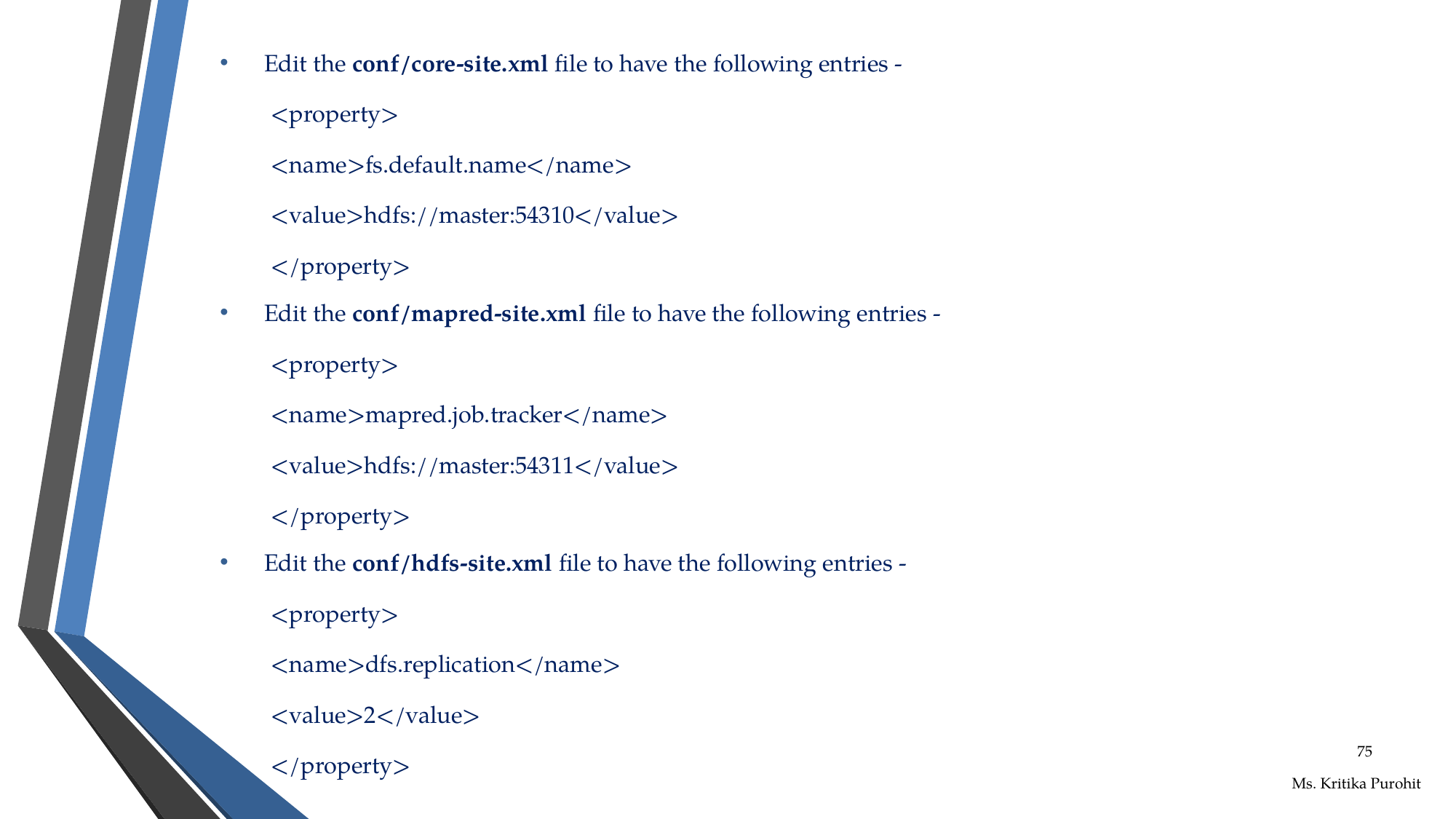

Edit the conf/core-site.xml file to have the following entries -
<property>
<name>fs.default.name</name>
<value>hdfs://master:54310</value>
</property>
Edit the conf/mapred-site.xml file to have the following entries -
<property>
<name>mapred.job.tracker</name>
<value>hdfs://master:54311</value>
</property>
Edit the conf/hdfs-site.xml file to have the following entries -
<property>
<name>dfs.replication</name>
<value>2</value>
</property>

75
Ms. Kritika Purohit